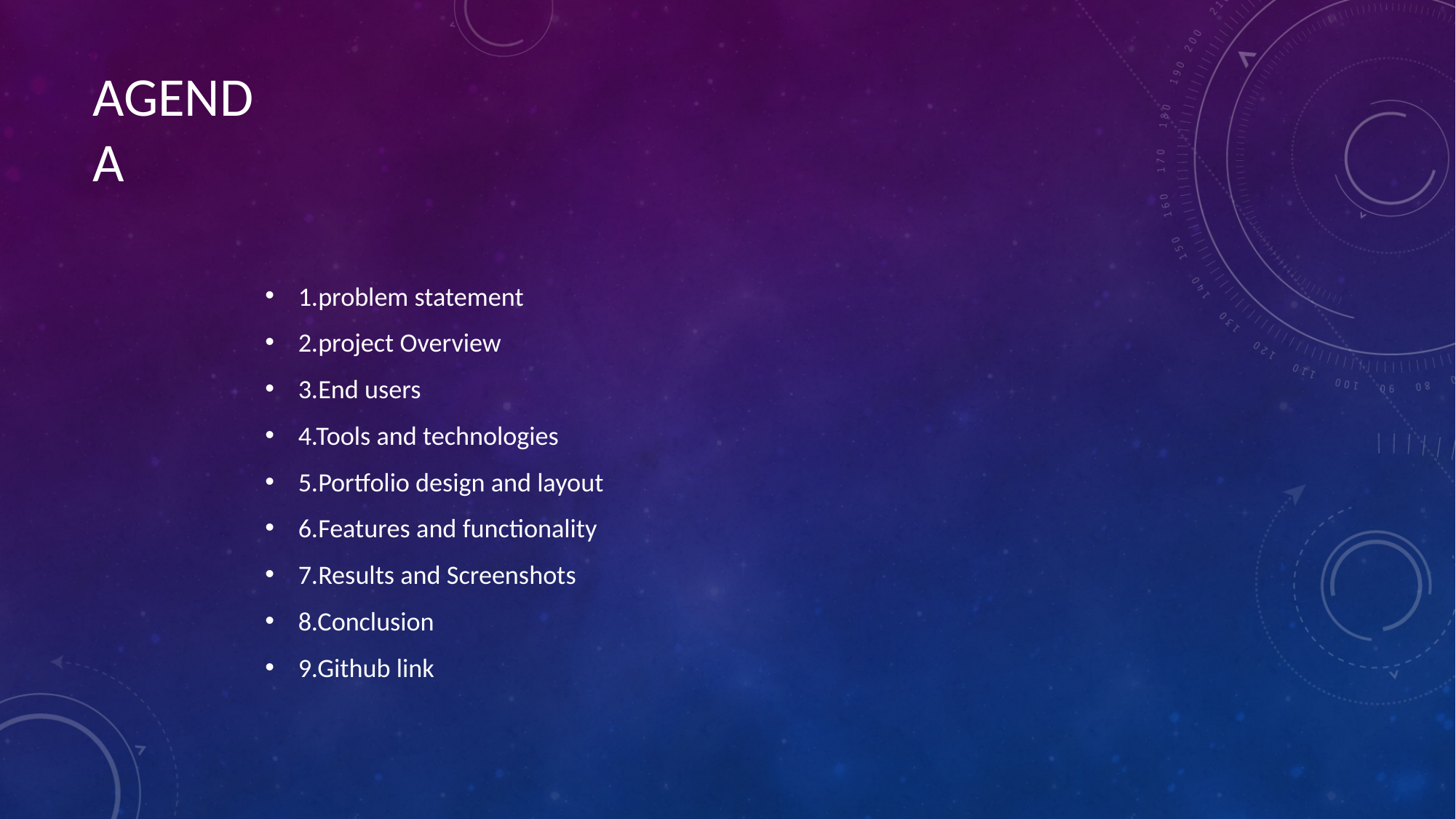

# Agend A
1.problem statement
2.project Overview
3.End users
4.Tools and technologies
5.Portfolio design and layout
6.Features and functionality
7.Results and Screenshots
8.Conclusion
9.Github link